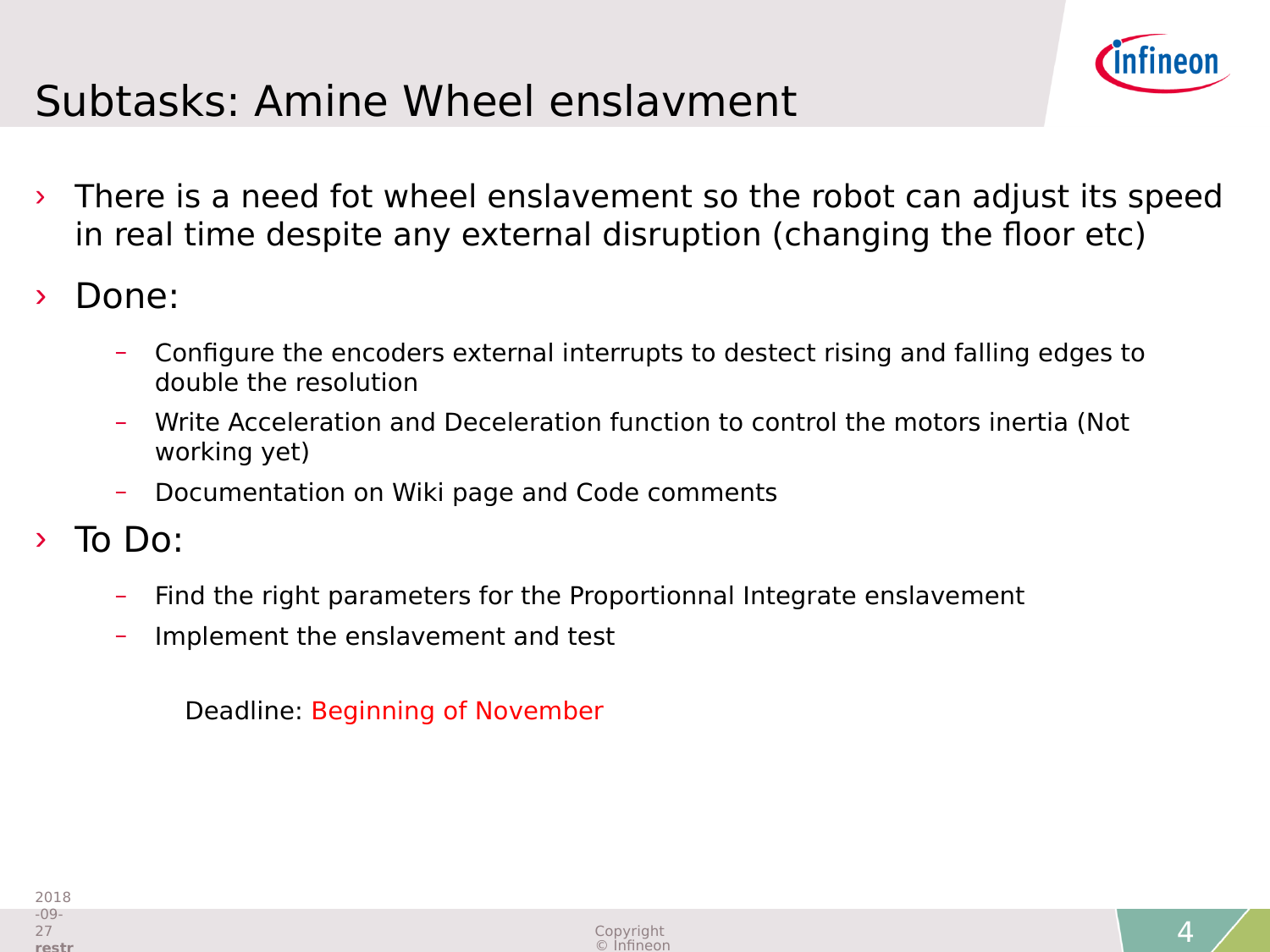

# Subtasks: Amine Wheel enslavment
There is a need fot wheel enslavement so the robot can adjust its speed in real time despite any external disruption (changing the floor etc)
Done:
Configure the encoders external interrupts to destect rising and falling edges to double the resolution
Write Acceleration and Deceleration function to control the motors inertia (Not working yet)
Documentation on Wiki page and Code comments
To Do:
Find the right parameters for the Proportionnal Integrate enslavement
Implement the enslavement and test

Deadline: Beginning of November
2018-09-27   restricted
Copyright © Infineon Technologies AG 2018. All rights reserved.
4